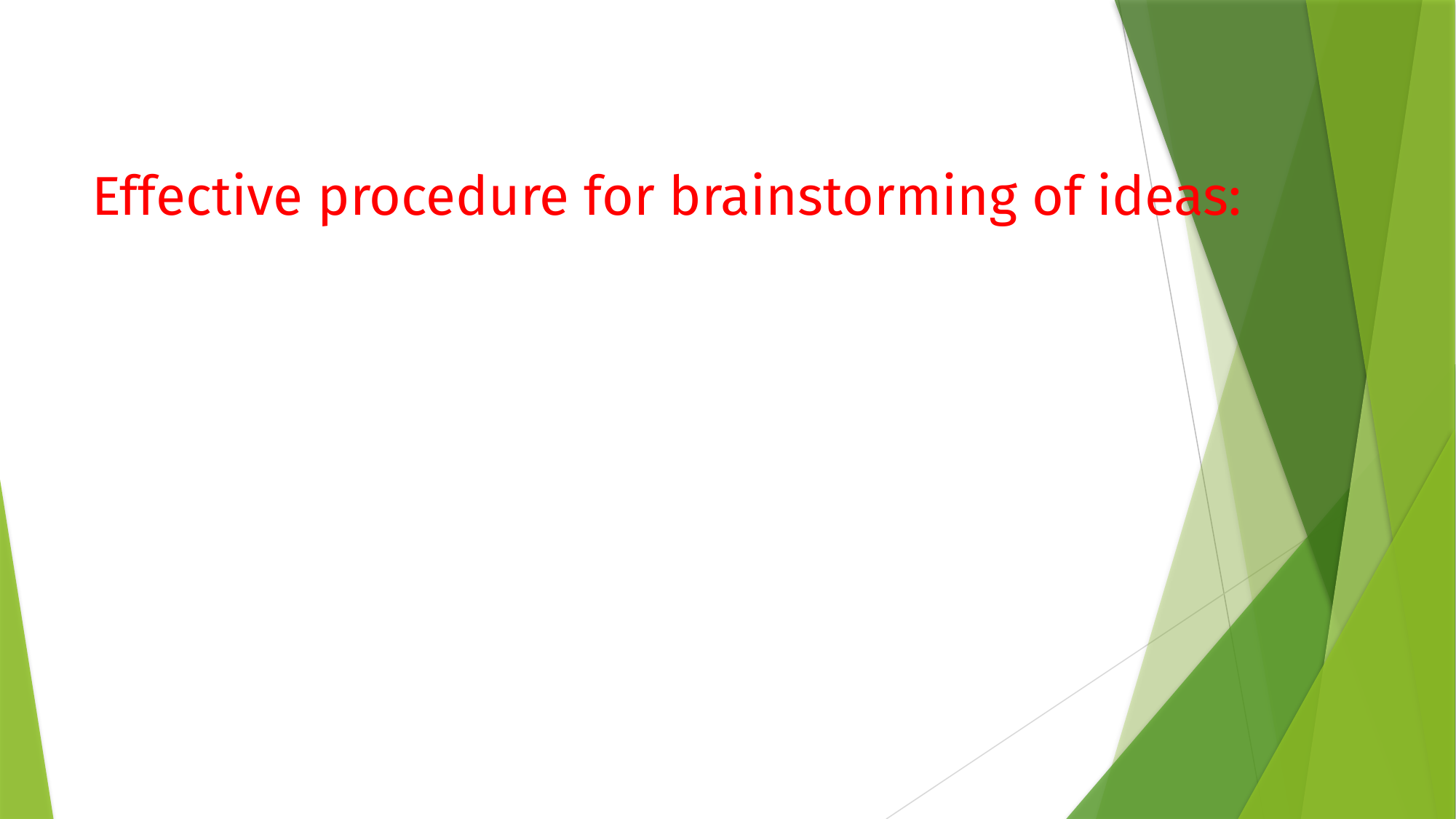

# Effective procedure for brainstorming of ideas: